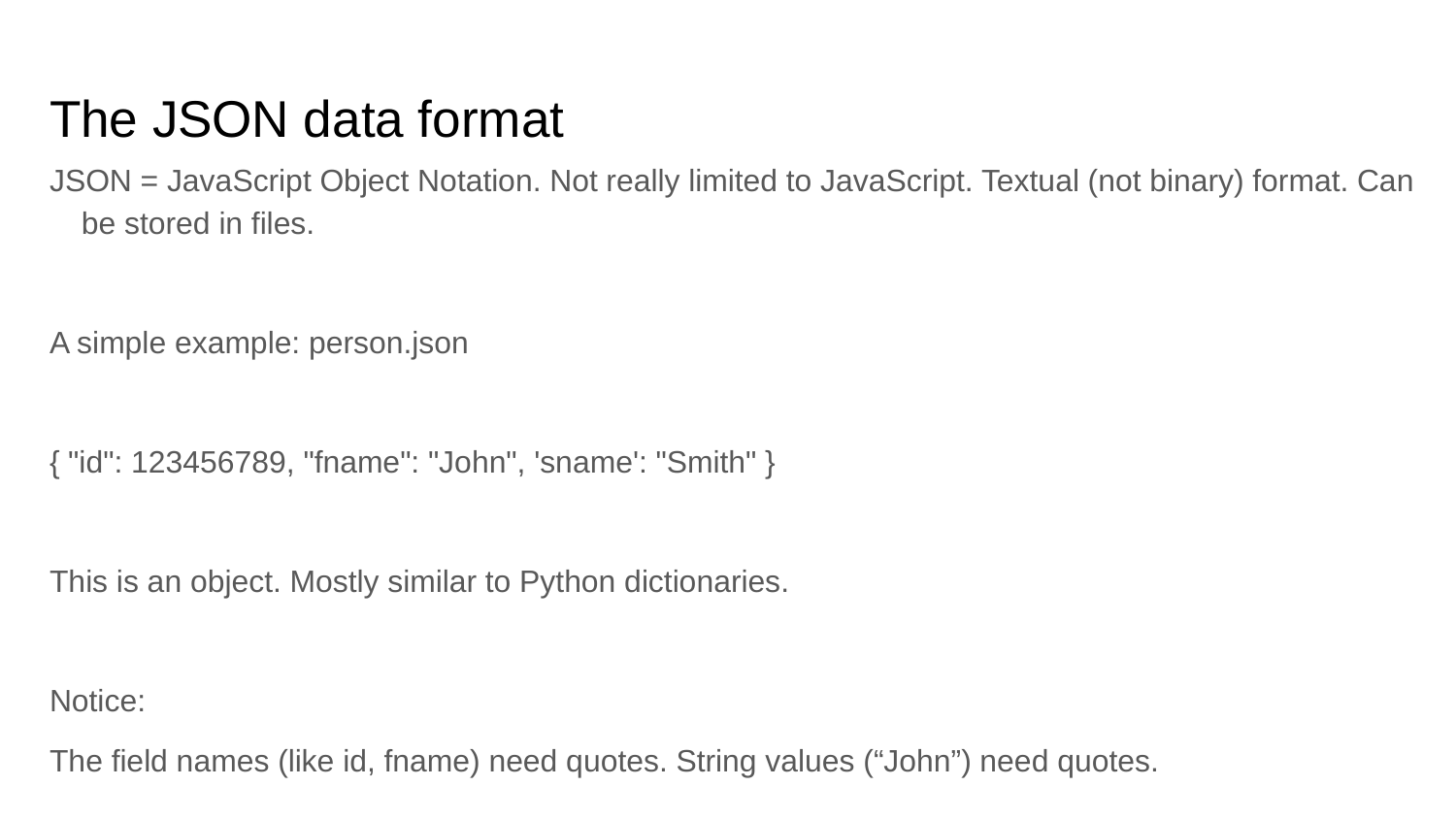

# The JSON data format
JSON = JavaScript Object Notation. Not really limited to JavaScript. Textual (not binary) format. Can be stored in files.

A simple example: person.json

{ "id": 123456789, "fname": "John", 'sname': "Smith" }

This is an object. Mostly similar to Python dictionaries.

Notice:
The field names (like id, fname) need quotes. String values (“John”) need quotes.